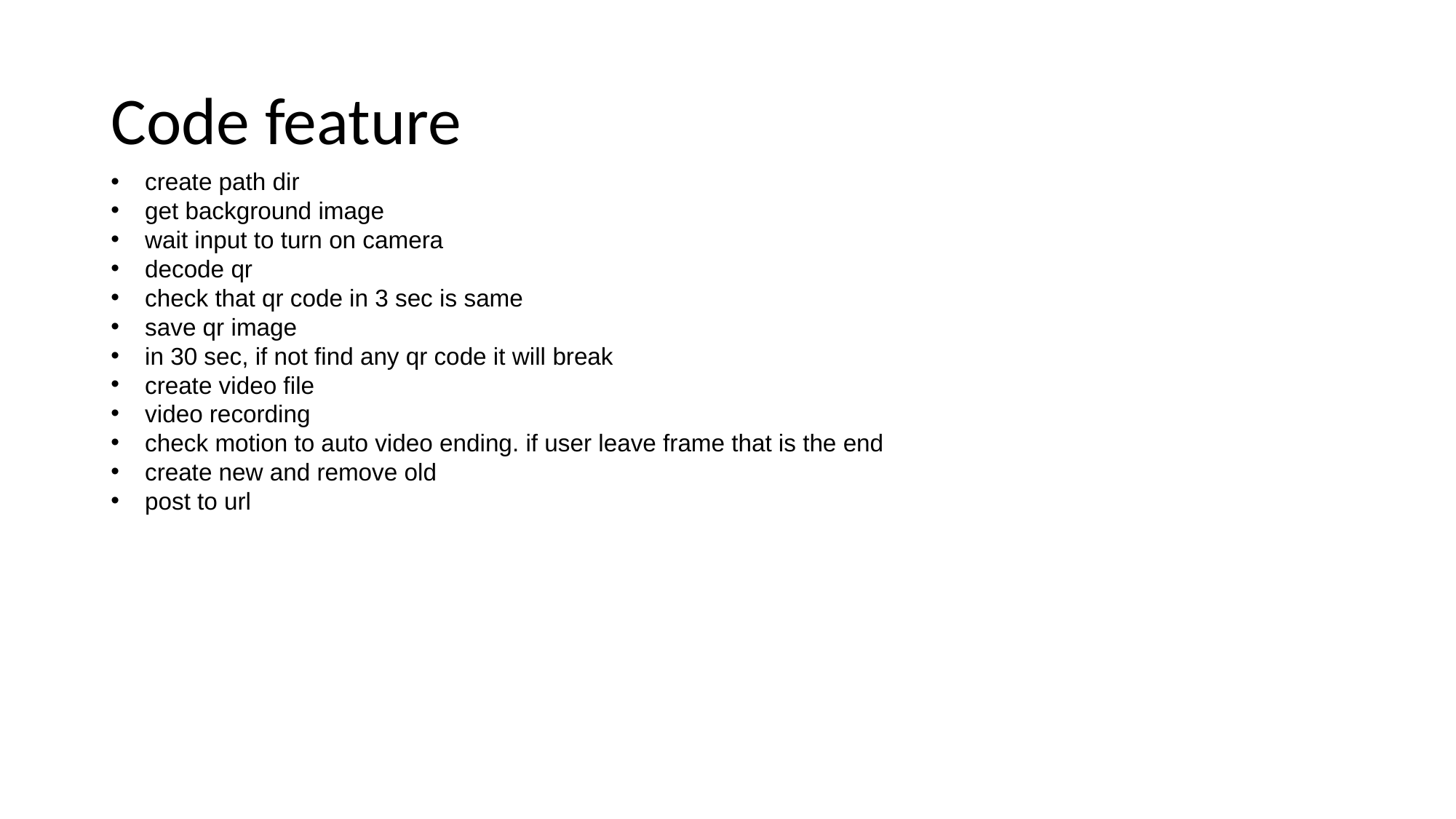

Code feature
create path dir
get background image
wait input to turn on camera
decode qr
check that qr code in 3 sec is same
save qr image
in 30 sec, if not find any qr code it will break
create video file
video recording
check motion to auto video ending. if user leave frame that is the end
create new and remove old
post to url